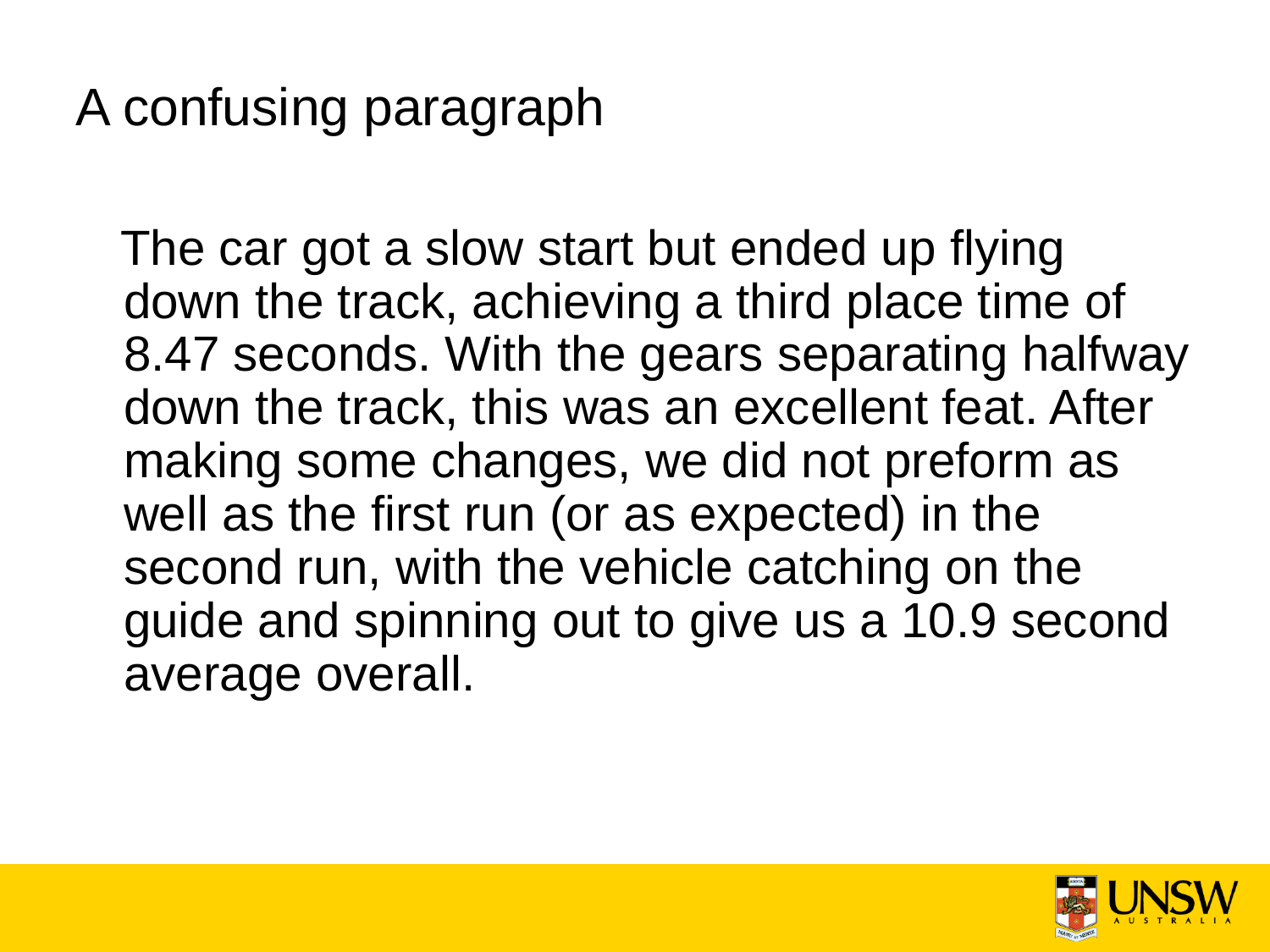

# A confusing paragraph
     The car got a slow start but ended up flying down the track, achieving a third place time of 8.47 seconds. With the gears separating halfway down the track, this was an excellent feat. After making some changes, we did not preform as well as the first run (or as expected) in the second run, with the vehicle catching on the guide and spinning out to give us a 10.9 second average overall.